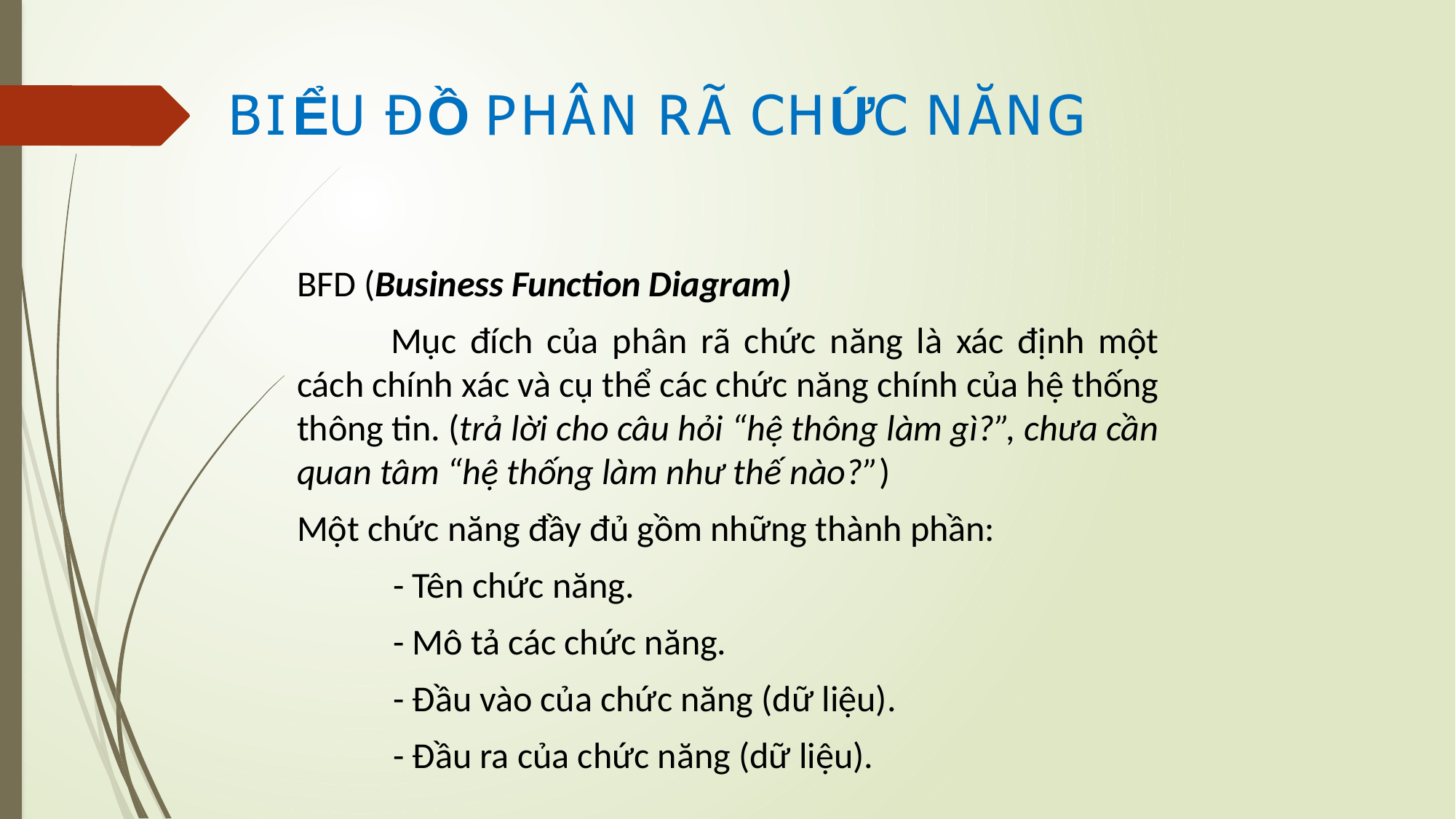

# BIỂU ĐỒ PHÂN RÃ CHỨC NĂNG
BFD (Business Function Diagram)
	Mục đích của phân rã chức năng là xác định một cách chính xác và cụ thể các chức năng chính của hệ thống thông tin. (trả lời cho câu hỏi “hệ thông làm gì?”, chưa cần quan tâm “hệ thống làm như thế nào?”)
Một chức năng đầy đủ gồm những thành phần:
- Tên chức năng.
- Mô tả các chức năng.
- Đầu vào của chức năng (dữ liệu).
- Đầu ra của chức năng (dữ liệu).